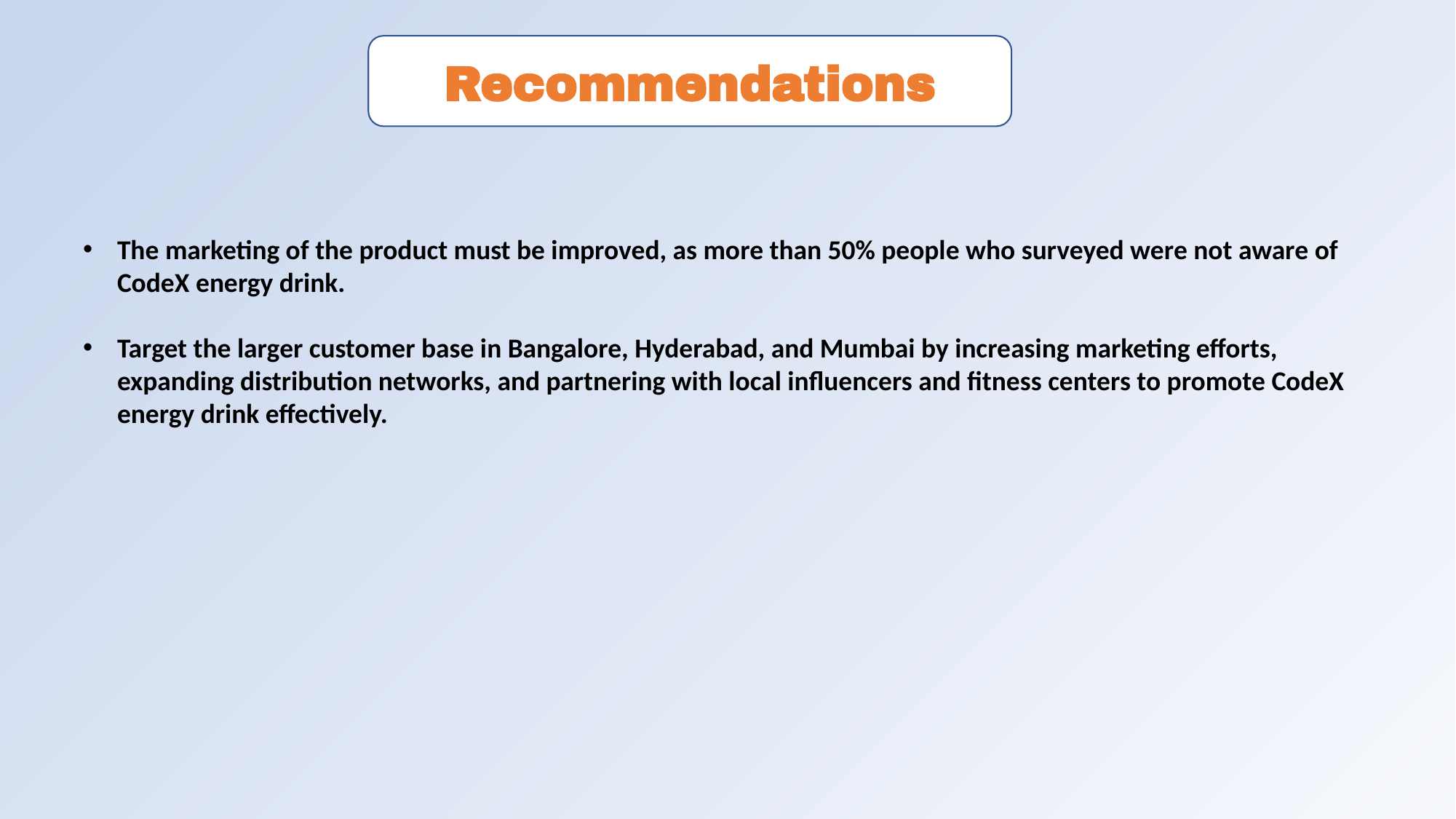

Recommendations
The marketing of the product must be improved, as more than 50% people who surveyed were not aware of CodeX energy drink.

Target the larger customer base in Bangalore, Hyderabad, and Mumbai by increasing marketing efforts, expanding distribution networks, and partnering with local influencers and fitness centers to promote CodeX energy drink effectively.